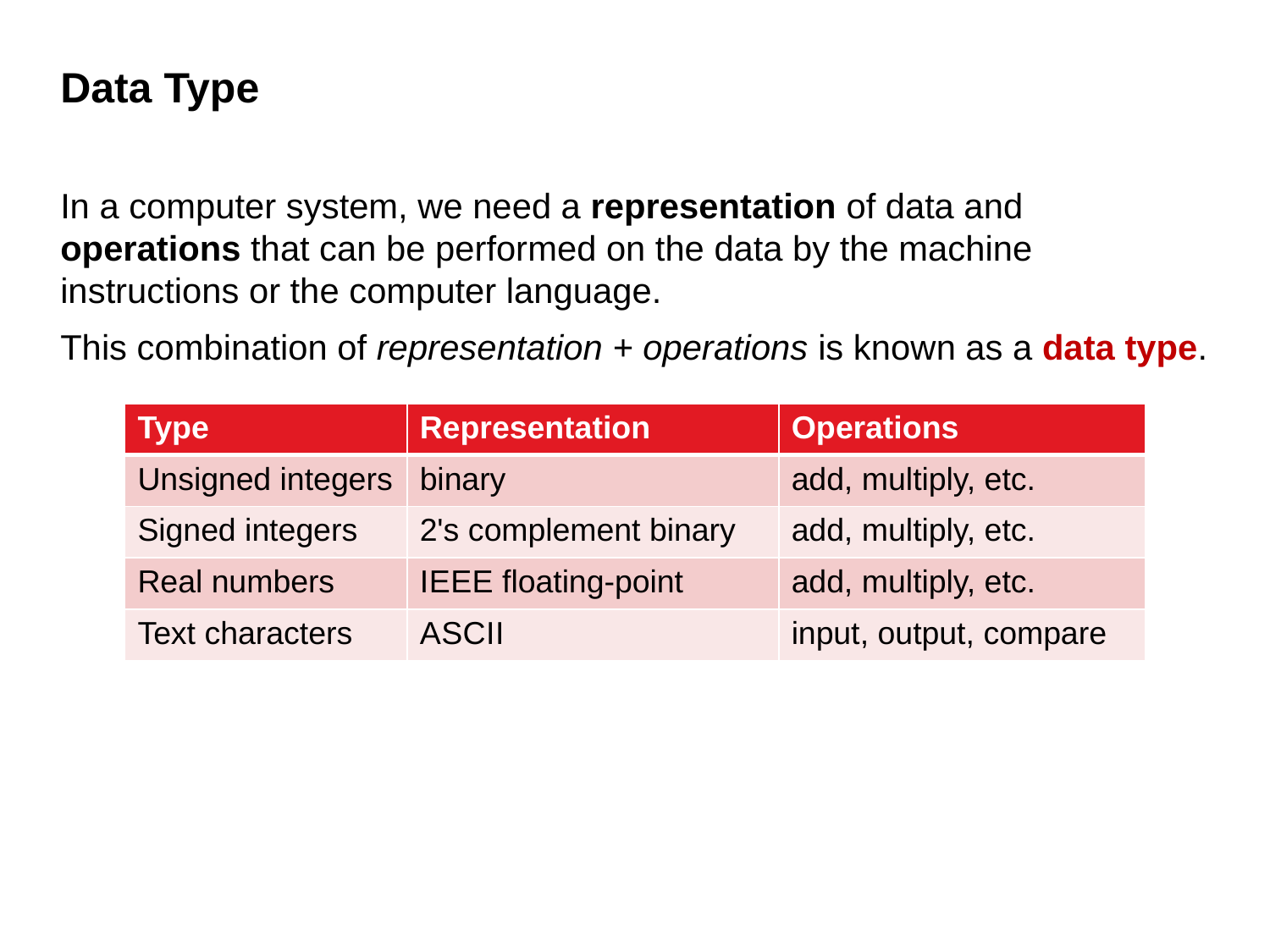

# Data Type
In a computer system, we need a representation of data and operations that can be performed on the data by the machine instructions or the computer language.
This combination of representation + operations is known as a data type.
| Type | Representation | Operations |
| --- | --- | --- |
| Unsigned integers | binary | add, multiply, etc. |
| Signed integers | 2's complement binary | add, multiply, etc. |
| Real numbers | I E E E floating-point | add, multiply, etc. |
| Text characters | A S C I I | input, output, compare |
6